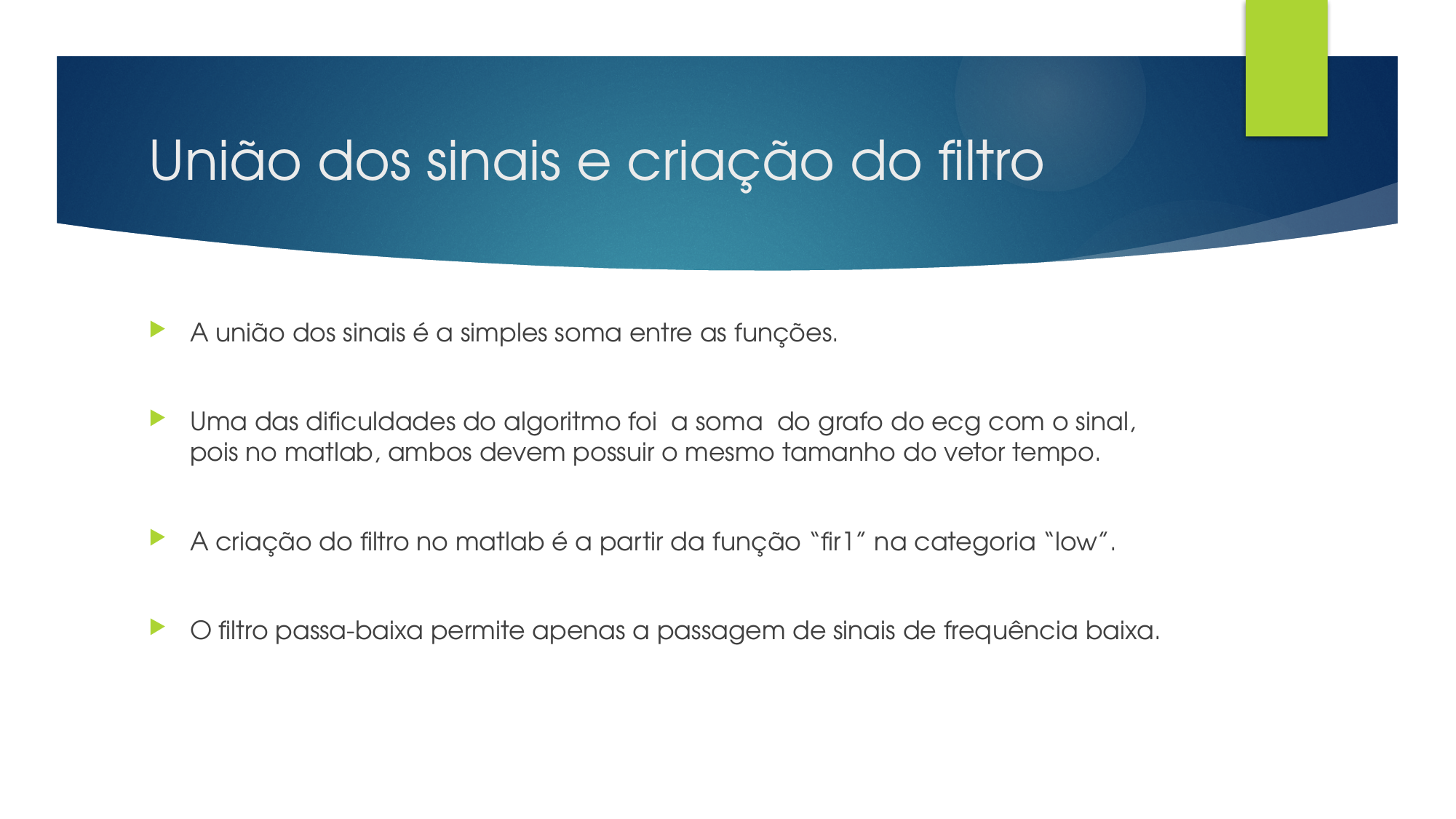

# União dos sinais e criação do filtro
A união dos sinais é a simples soma entre as funções.

Uma das dificuldades do algoritmo foi  a soma  do grafo do ecg com o sinal, pois no matlab, ambos devem possuir o mesmo tamanho do vetor tempo.

A criação do filtro no matlab é a partir da função “fir1” na categoria “low”.

O filtro passa-baixa permite apenas a passagem de sinais de frequência baixa.